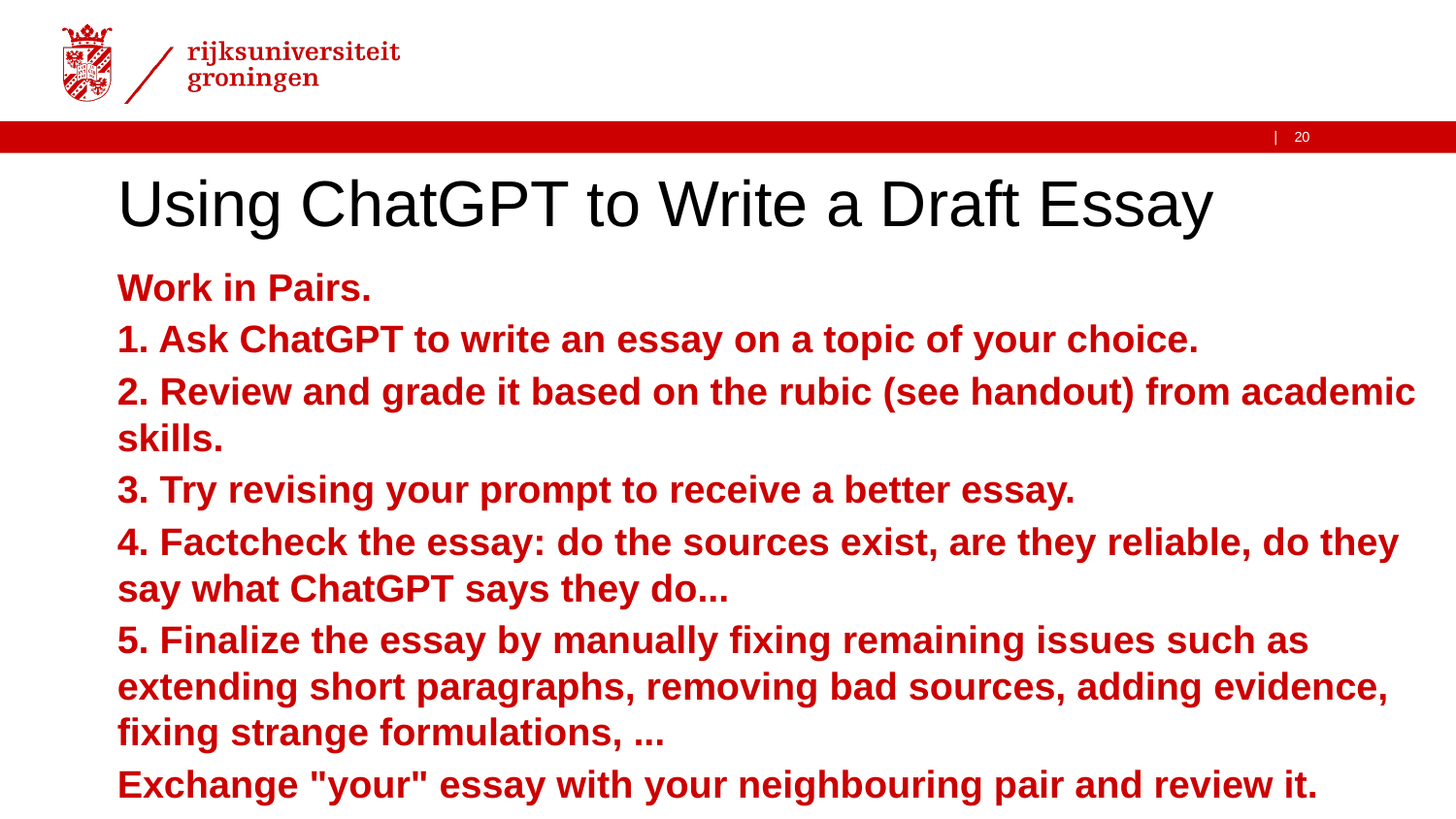

# Using ChatGPT to Write a Draft Essay
Work in Pairs.
1. Ask ChatGPT to write an essay on a topic of your choice.
2. Review and grade it based on the rubic (see handout) from academic skills.
3. Try revising your prompt to receive a better essay.
4. Factcheck the essay: do the sources exist, are they reliable, do they say what ChatGPT says they do...
5. Finalize the essay by manually fixing remaining issues such as extending short paragraphs, removing bad sources, adding evidence, fixing strange formulations, ...
Exchange "your" essay with your neighbouring pair and review it.